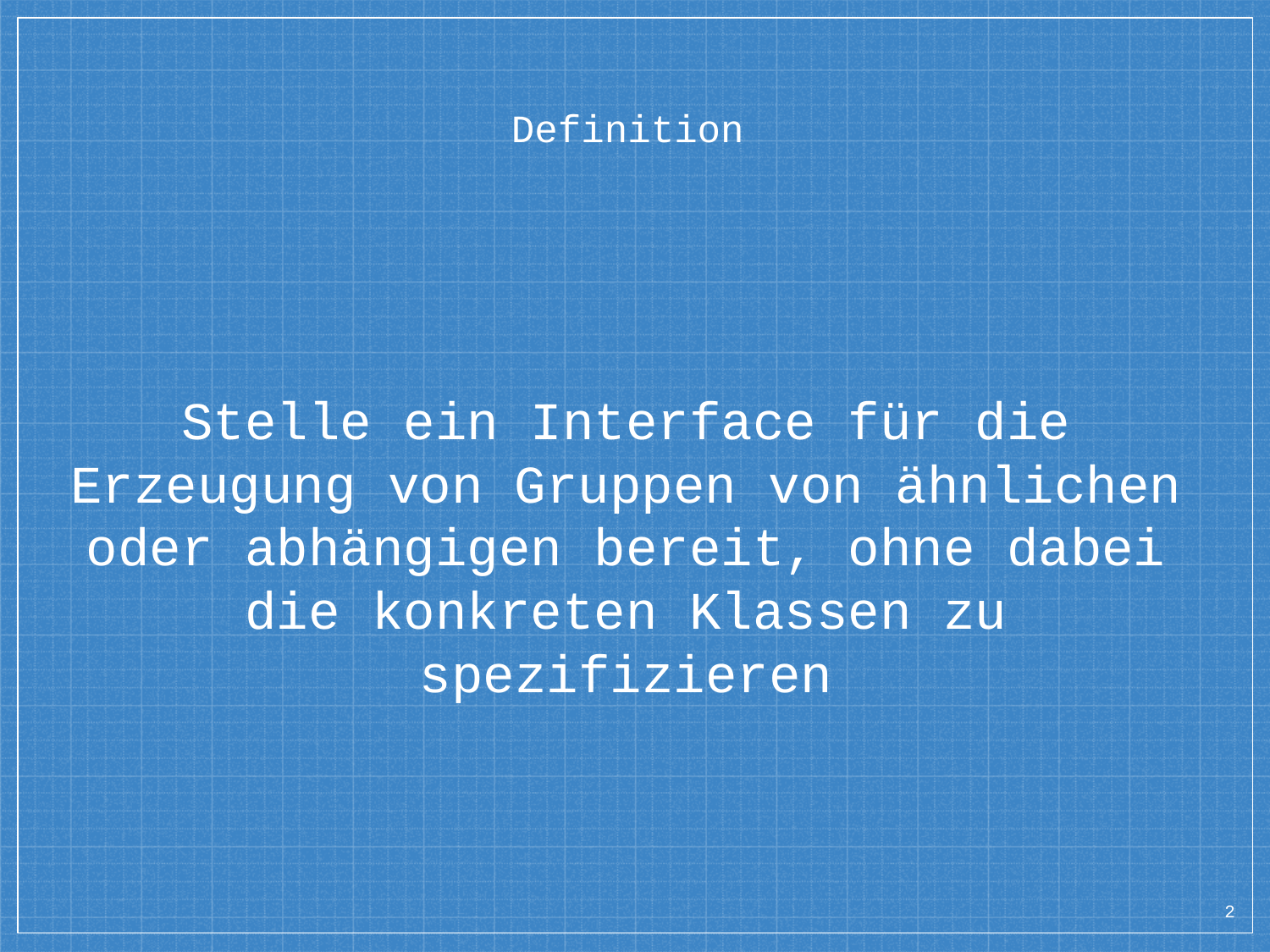

# Definition
Stelle ein Interface für die Erzeugung von Gruppen von ähnlichen oder abhängigen bereit, ohne dabei die konkreten Klassen zu spezifizieren
2